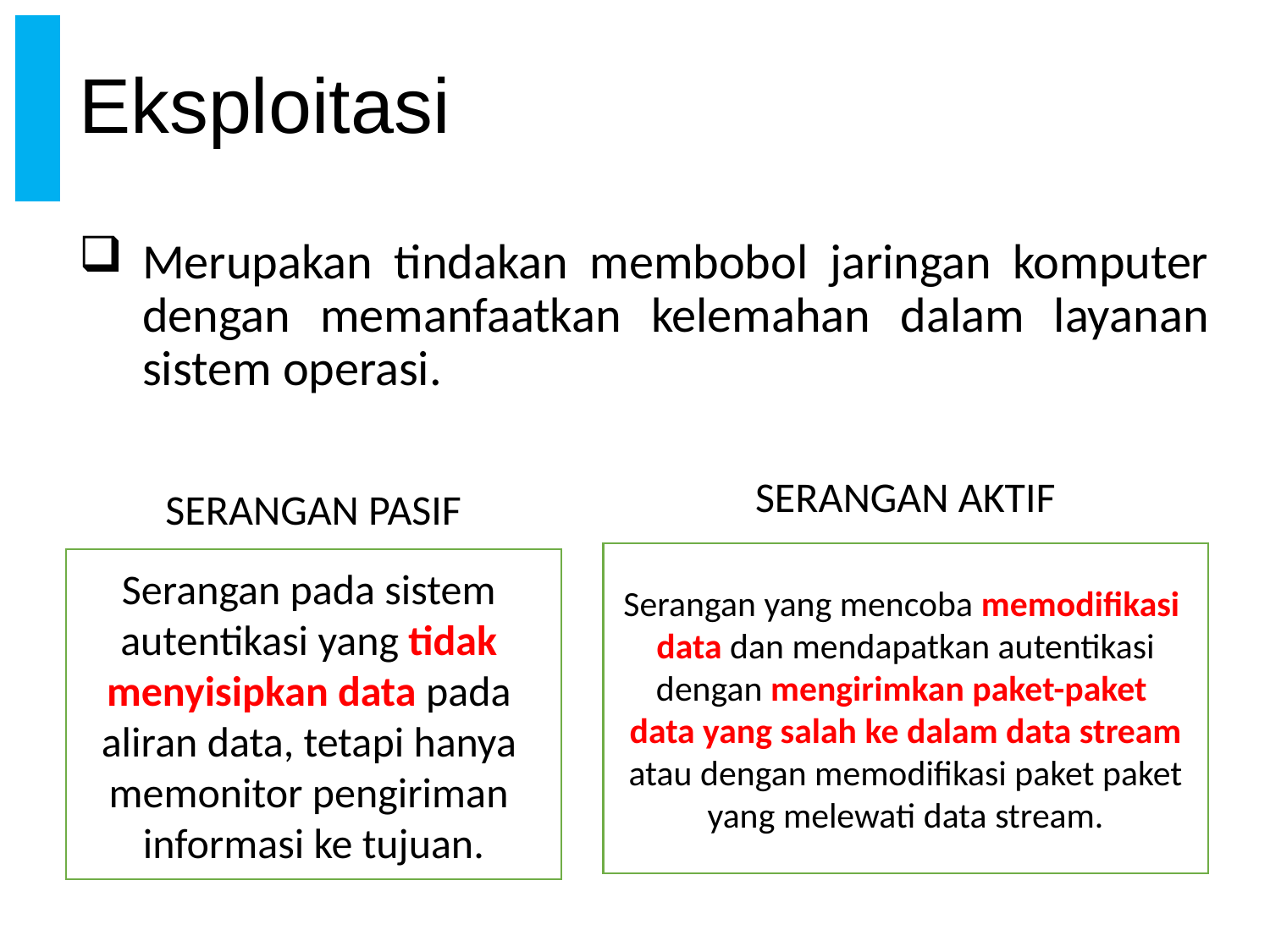

# Eksploitasi
Merupakan tindakan membobol jaringan komputer dengan memanfaatkan kelemahan dalam layanan sistem operasi.
SERANGAN AKTIF
SERANGAN PASIF
Serangan yang mencoba memodifikasi
data dan mendapatkan autentikasi
dengan mengirimkan paket-paket
data yang salah ke dalam data stream
atau dengan memodifikasi paket paket yang melewati data stream.
Serangan pada sistem
autentikasi yang tidak
menyisipkan data pada
aliran data, tetapi hanya
memonitor pengiriman
informasi ke tujuan.